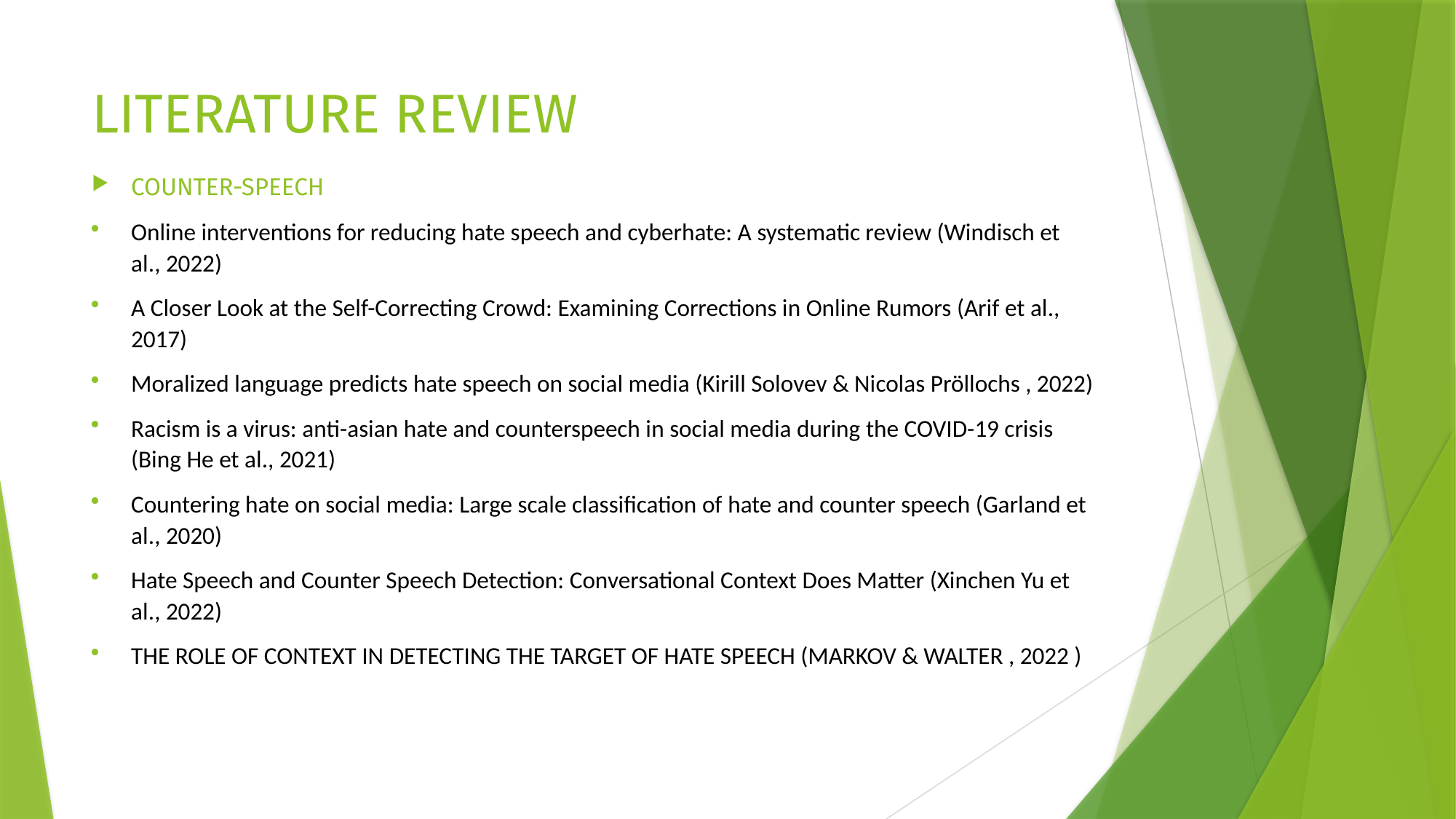

# LITERATURE REVIEW
COUNTER-SPEECH
Online interventions for reducing hate speech and cyberhate: A systematic review (Windisch et al., 2022)
A Closer Look at the Self-Correcting Crowd: Examining Corrections in Online Rumors (Arif et al., 2017)
Moralized language predicts hate speech on social media (Kirill Solovev & Nicolas Pröllochs , 2022)
Racism is a virus: anti-asian hate and counterspeech in social media during the COVID-19 crisis (Bing He et al., 2021)
Countering hate on social media: Large scale classification of hate and counter speech (Garland et al., 2020)
Hate Speech and Counter Speech Detection: Conversational Context Does Matter (Xinchen Yu et al., 2022)
THE ROLE OF CONTEXT IN DETECTING THE TARGET OF HATE SPEECH (MARKOV & WALTER , 2022 )